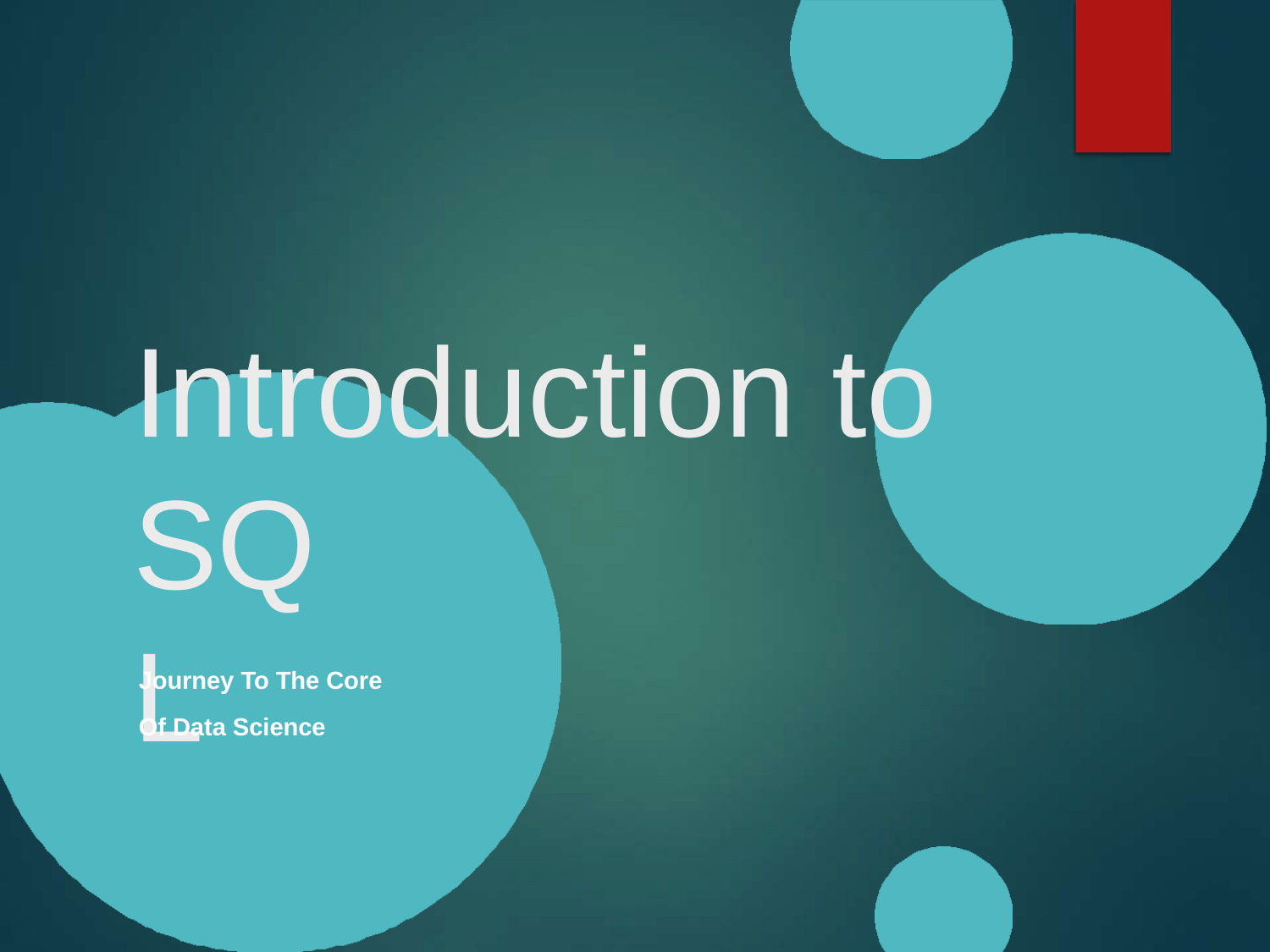

# Introduction to
SQL
Journey To The Core Of Data Science